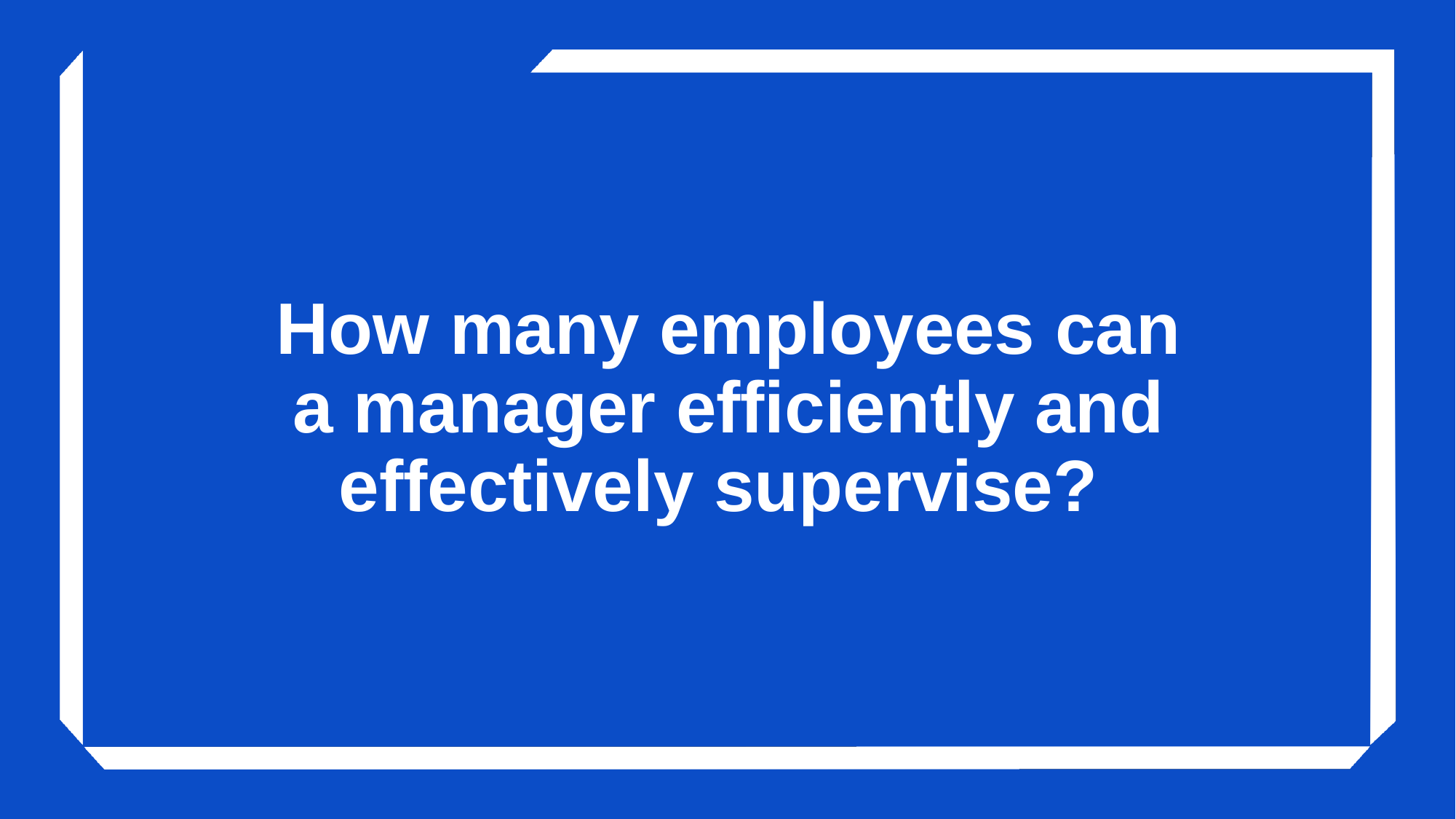

# How many employees can a manager efficiently and effectively supervise?